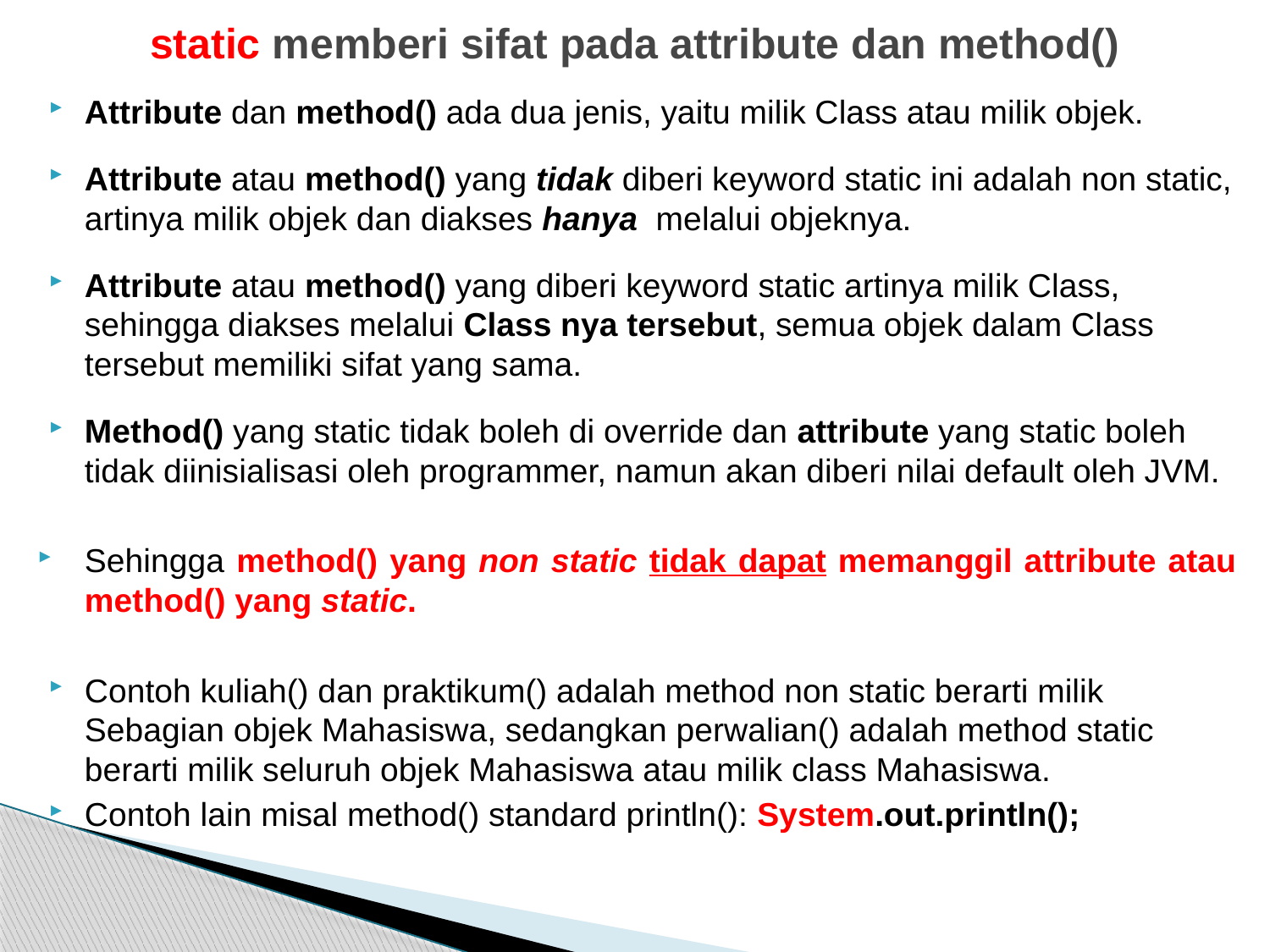

# static memberi sifat pada attribute dan method()
Attribute dan method() ada dua jenis, yaitu milik Class atau milik objek.

Attribute atau method() yang tidak diberi keyword static ini adalah non static, artinya milik objek dan diakses hanya  melalui objeknya.

Attribute atau method() yang diberi keyword static artinya milik Class, sehingga diakses melalui Class nya tersebut, semua objek dalam Class tersebut memiliki sifat yang sama.

Method() yang static tidak boleh di override dan attribute yang static boleh tidak diinisialisasi oleh programmer, namun akan diberi nilai default oleh JVM.

Sehingga method() yang non static tidak dapat memanggil attribute atau method() yang static.

Contoh kuliah() dan praktikum() adalah method non static berarti milik Sebagian objek Mahasiswa, sedangkan perwalian() adalah method static berarti milik seluruh objek Mahasiswa atau milik class Mahasiswa.
Contoh lain misal method() standard println(): System.out.println();